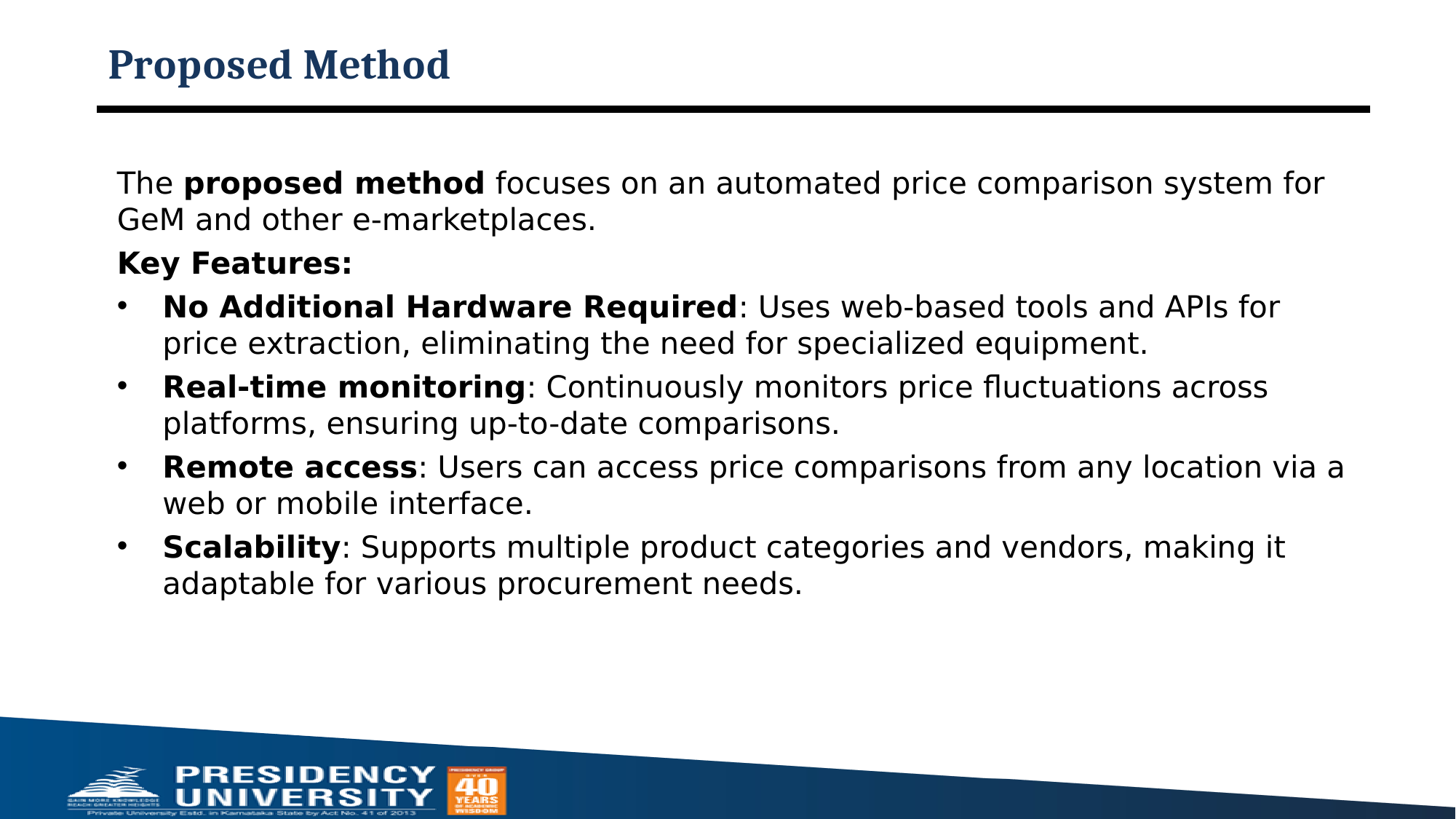

# Proposed Method
The proposed method focuses on an automated price comparison system for GeM and other e-marketplaces.
Key Features:
No Additional Hardware Required: Uses web-based tools and APIs for price extraction, eliminating the need for specialized equipment.
Real-time monitoring: Continuously monitors price fluctuations across platforms, ensuring up-to-date comparisons.
Remote access: Users can access price comparisons from any location via a web or mobile interface.
Scalability: Supports multiple product categories and vendors, making it adaptable for various procurement needs.